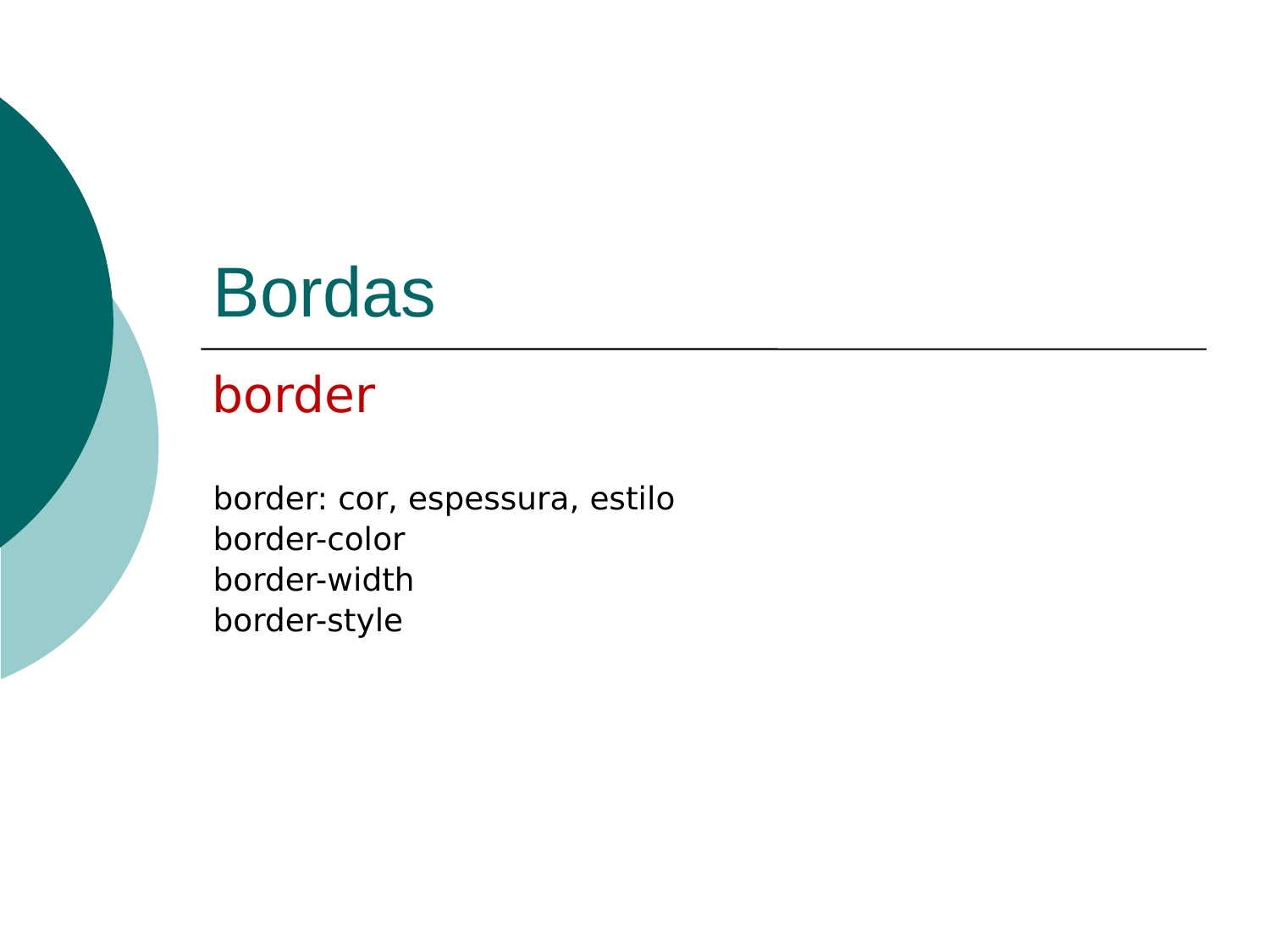

# Bordas
border
border: cor, espessura, estilo
border-color
border-width
border-style